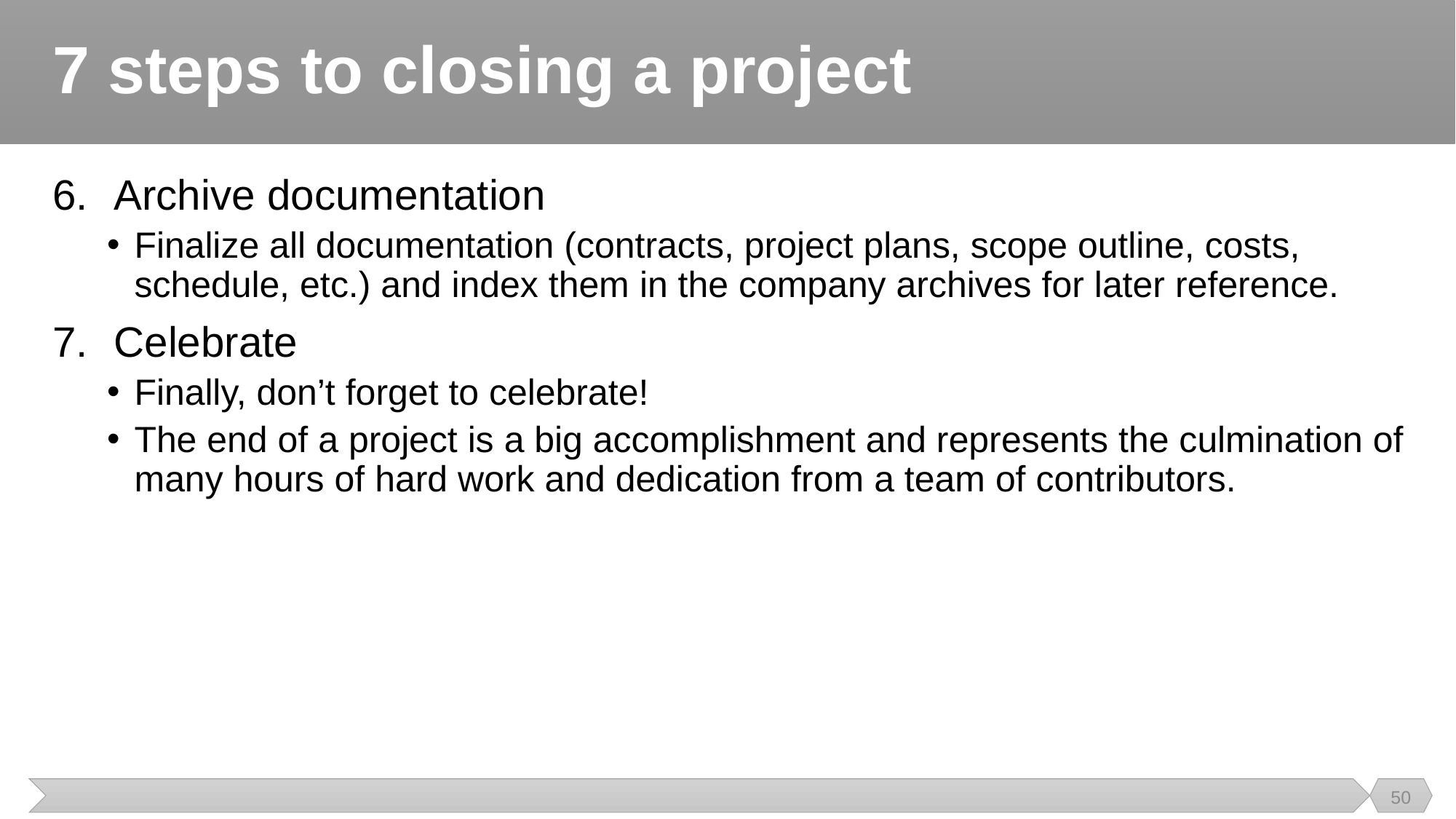

# 7 steps to closing a project
Archive documentation
Finalize all documentation (contracts, project plans, scope outline, costs, schedule, etc.) and index them in the company archives for later reference.
Celebrate
Finally, don’t forget to celebrate!
The end of a project is a big accomplishment and represents the culmination of many hours of hard work and dedication from a team of contributors.
50